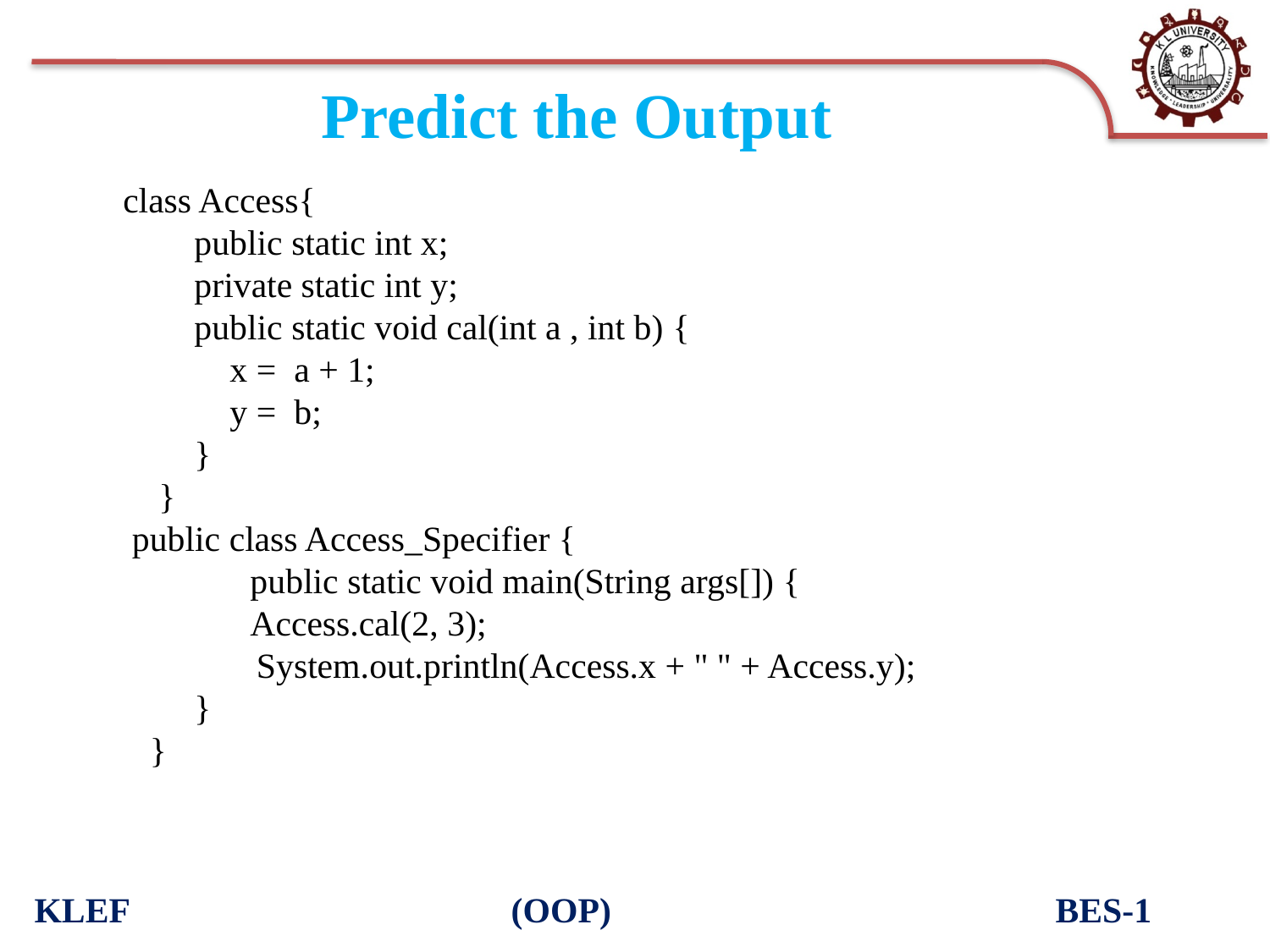

# Predict the Output
class Access{
        public static int x;
        private static int y;
        public static void cal(int a , int b) {
            x =  a + 1;
            y =  b;
        }
    }
 public class Access_Specifier {
     	public static void main(String args[]) {
	Access.cal(2, 3);
               System.out.println(Access.x + " " + Access.y);
        }
   }
KLEF                                           (OOP)                                                  BES-1